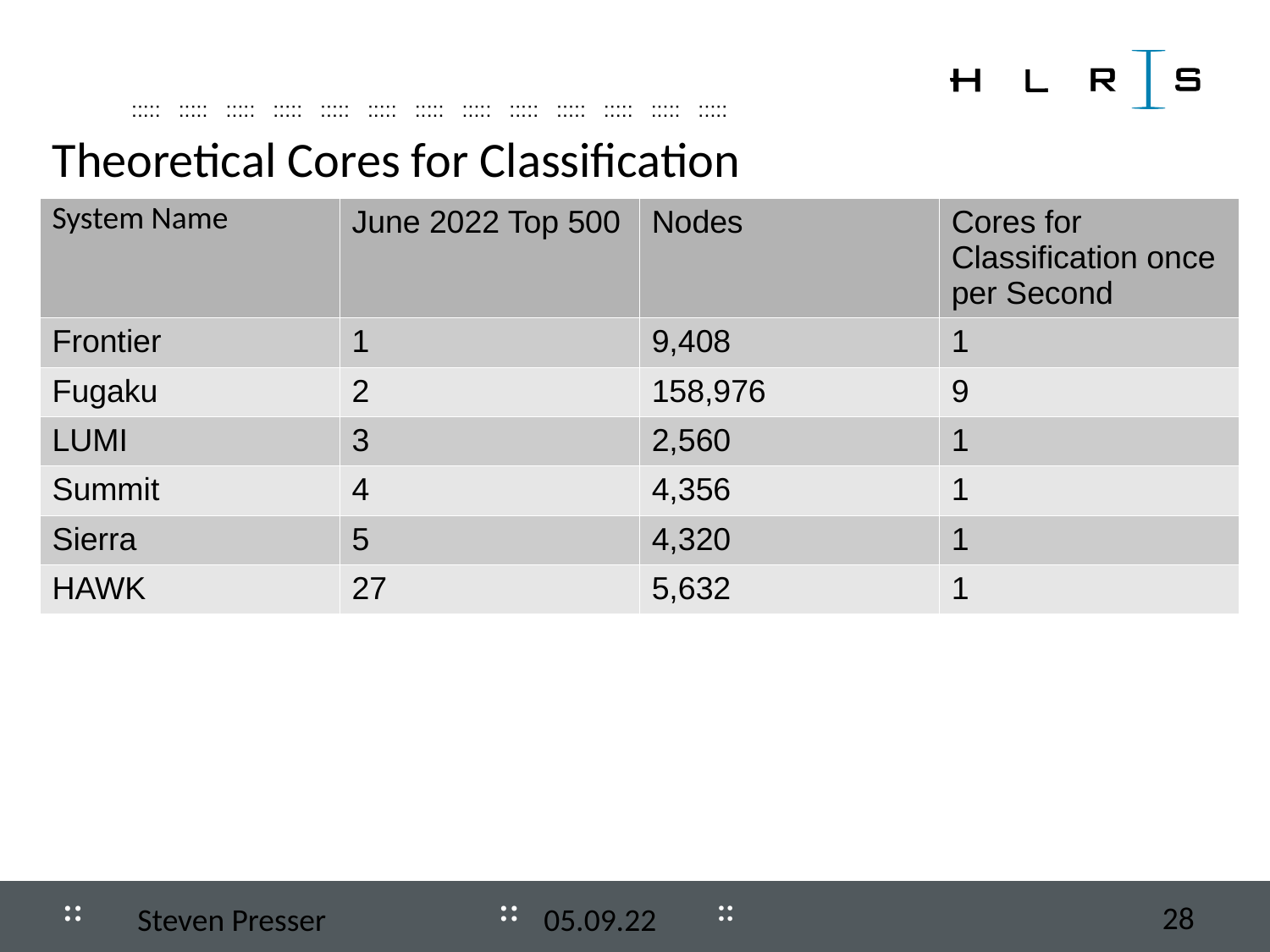

Theoretical Cores for Classification
| System Name | June 2022 Top 500 | Nodes | Cores for Classification once per Second |
| --- | --- | --- | --- |
| Frontier | 1 | 9,408 | 1 |
| Fugaku | 2 | 158,976 | 9 |
| LUMI | 3 | 2,560 | 1 |
| Summit | 4 | 4,356 | 1 |
| Sierra | 5 | 4,320 | 1 |
| HAWK | 27 | 5,632 | 1 |